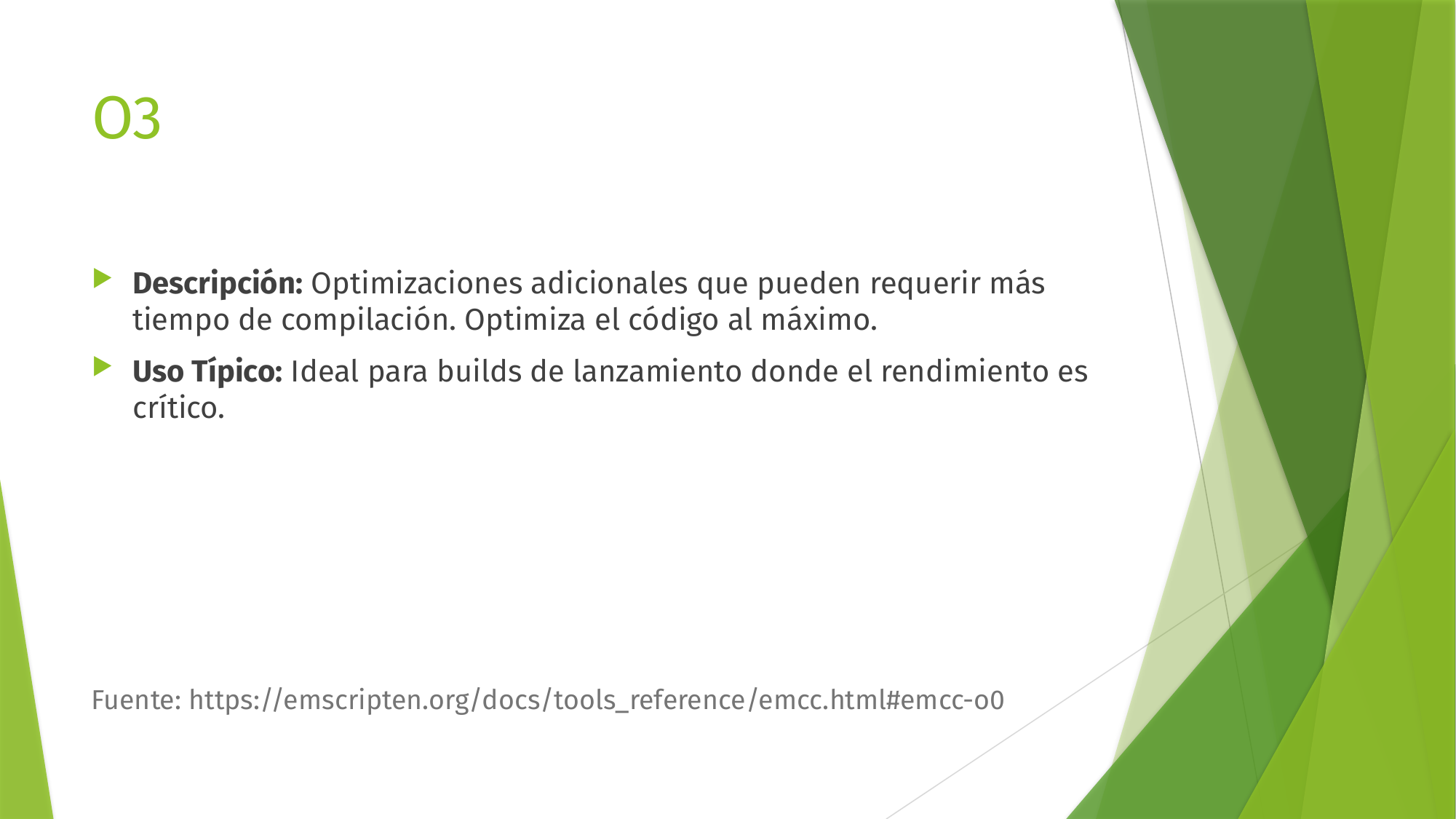

# O3
Descripción: Optimizaciones adicionales que pueden requerir más tiempo de compilación. Optimiza el código al máximo.
Uso Típico: Ideal para builds de lanzamiento donde el rendimiento es crítico.

Fuente: https://emscripten.org/docs/tools_reference/emcc.html#emcc-o0